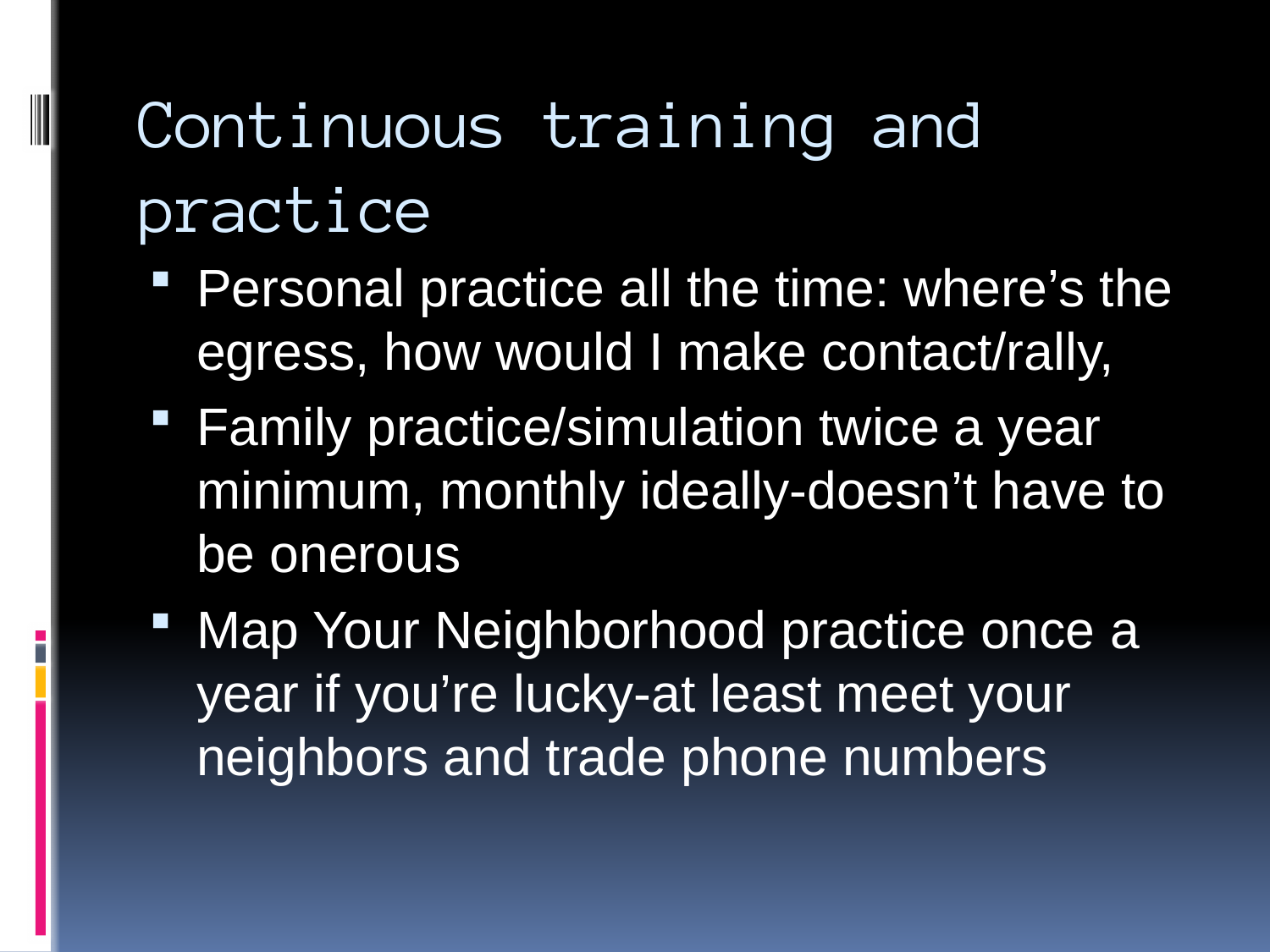

# Continuous training and practice
Personal practice all the time: where’s the egress, how would I make contact/rally,
Family practice/simulation twice a year minimum, monthly ideally-doesn’t have to be onerous
Map Your Neighborhood practice once a year if you’re lucky-at least meet your neighbors and trade phone numbers